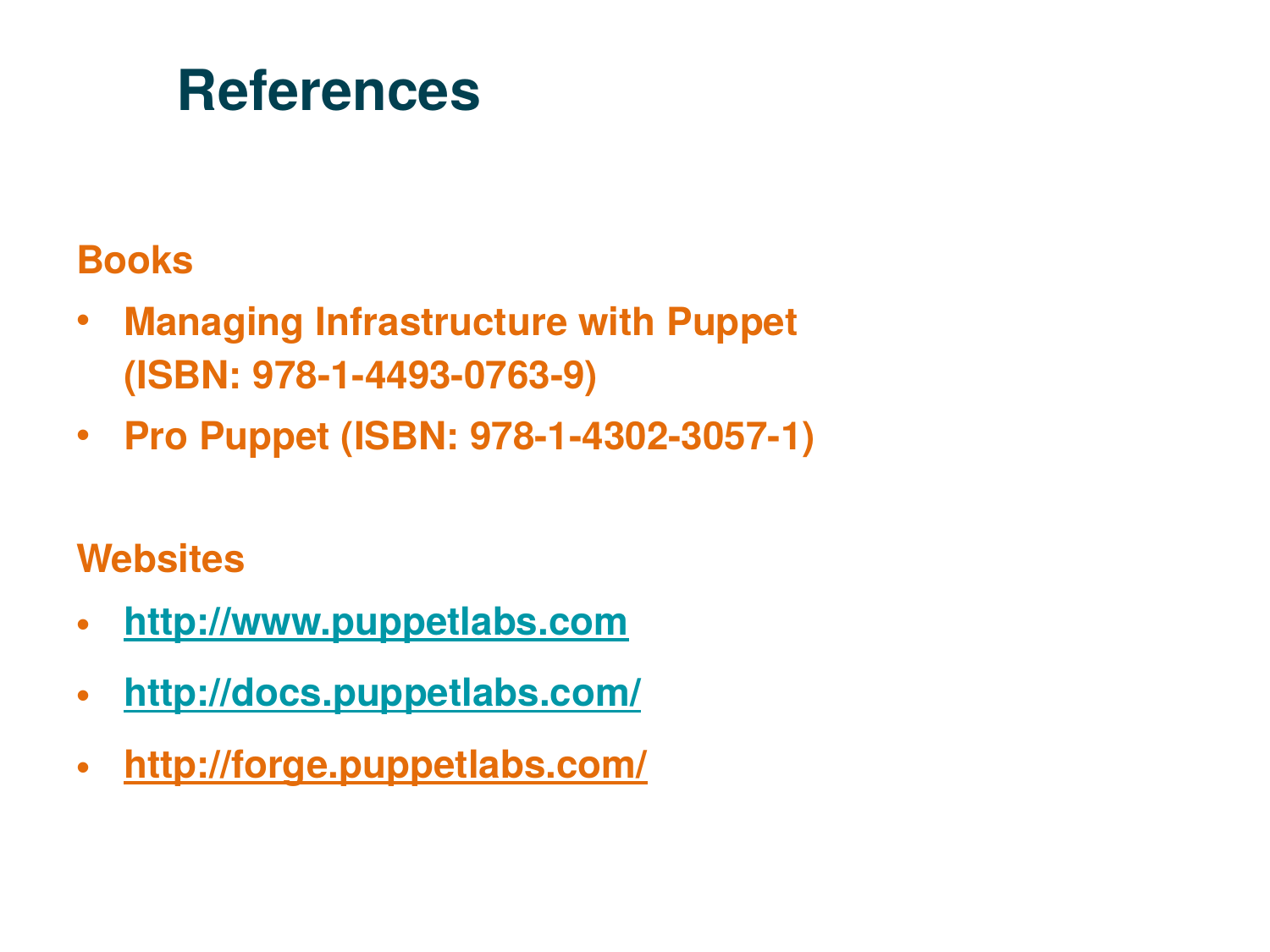

# References
Books
Managing Infrastructure with Puppet
(ISBN: 978-1-4493-0763-9)
Pro Puppet (ISBN: 978-1-4302-3057-1)

Websites
http://www.puppetlabs.com
http://docs.puppetlabs.com/
http://forge.puppetlabs.com/